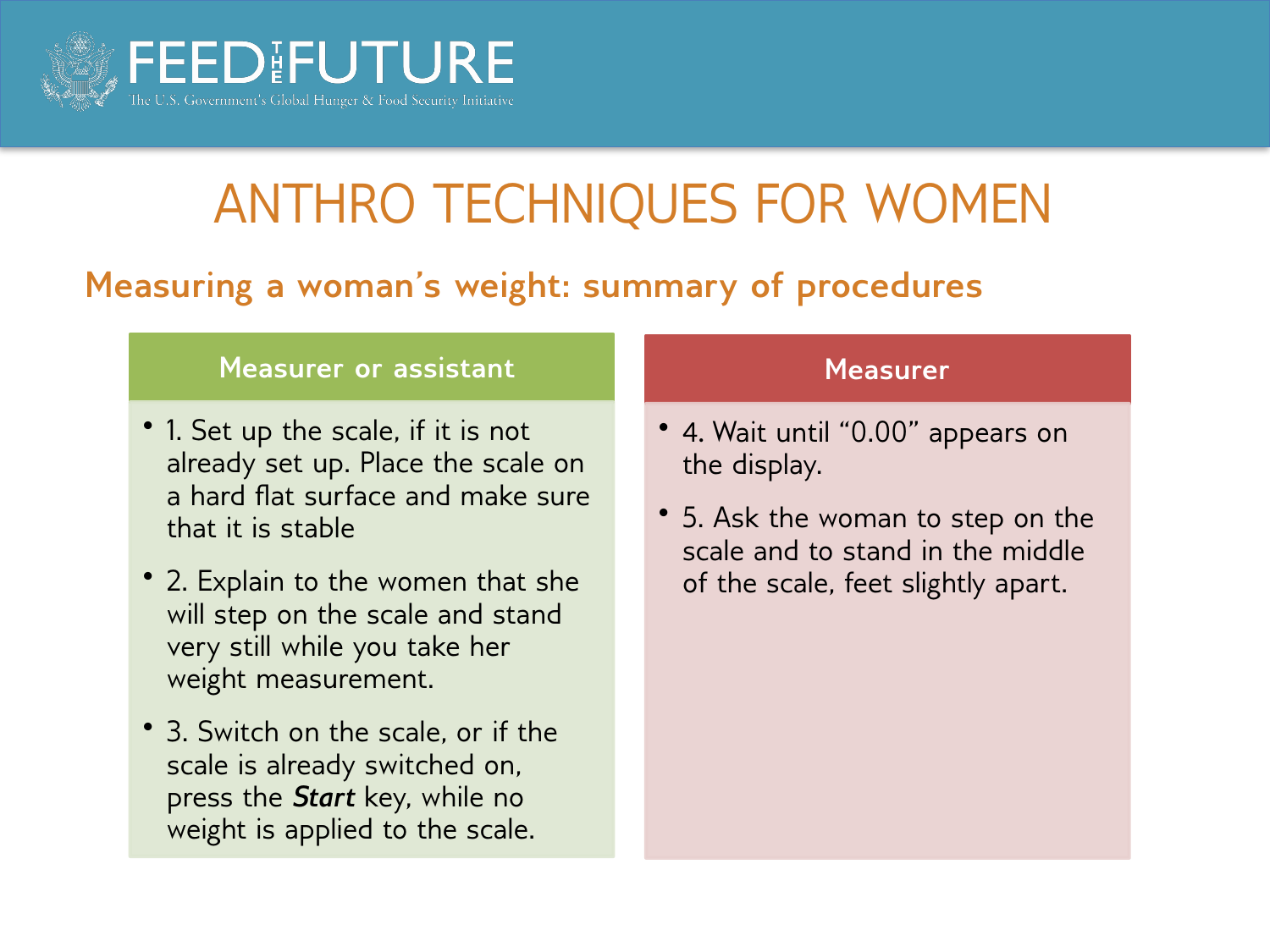

# ANTHRO TECHNIQUES FOR WOMEN
Measuring a woman’s weight: summary of procedures
Measurer
4. Wait until “0.00” appears on the display.
5. Ask the woman to step on the scale and to stand in the middle of the scale, feet slightly apart.
Measurer or assistant
1. Set up the scale, if it is not already set up. Place the scale on a hard flat surface and make sure that it is stable
2. Explain to the women that she will step on the scale and stand very still while you take her weight measurement.
3. Switch on the scale, or if the scale is already switched on, press the Start key, while no weight is applied to the scale.